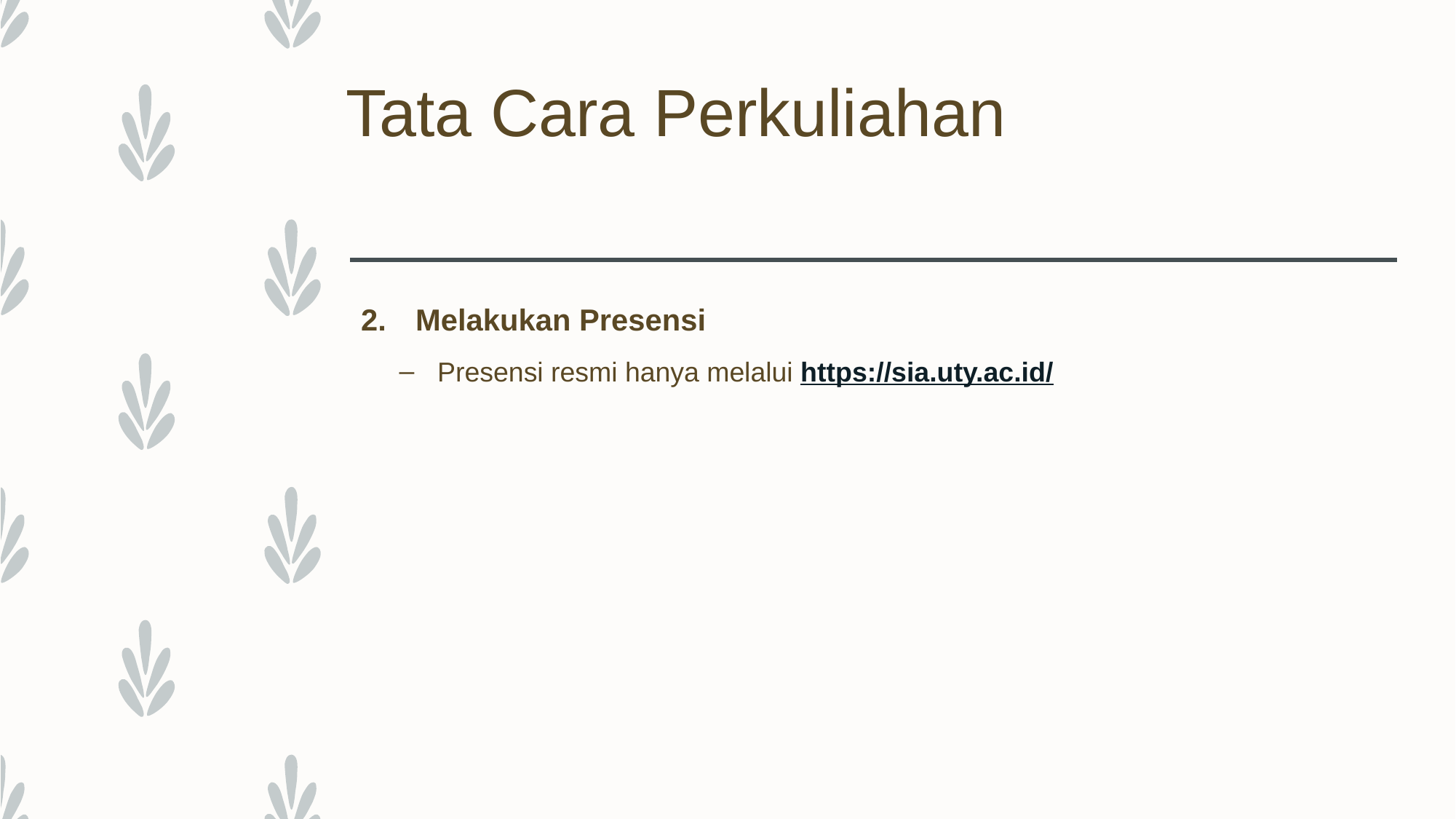

# Tata Cara Perkuliahan
Melakukan Presensi
Presensi resmi hanya melalui https://sia.uty.ac.id/
Waktu presensi sesuai hari dan jam perkuliahan
Hari libur / Tanggal merah ?
Presensi hanya dilakukan di sesi pertama setiap minggunya
Jika ada mahasiswa yang tidak hadir di sesi pertama tetapi hadir di sesi kedua maka dianggap terlambat lebih dari 15 menit dan tidak diperbolehkan presensi